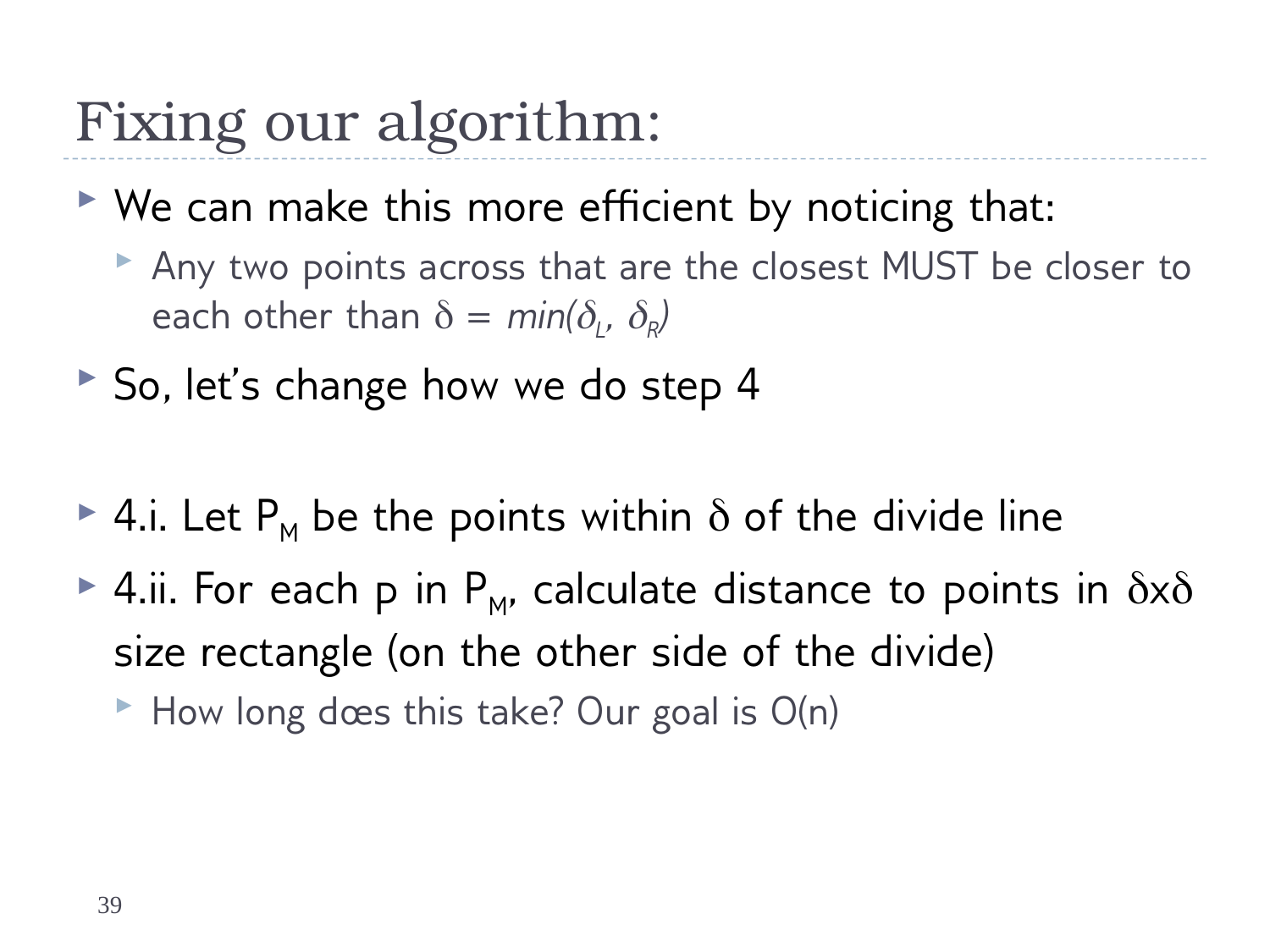

# Fixing our algorithm:
We can make this more efficient by noticing that:
Any two points across that are the closest MUST be closer to each other than δ = min(δL, δR)
So, let’s change how we do step 4

4.i. Let PM be the points within δ of the divide line
4.ii. For each p in PM, calculate distance to points in δxδ size rectangle (on the other side of the divide)
How long does this take? Our goal is O(n)
39